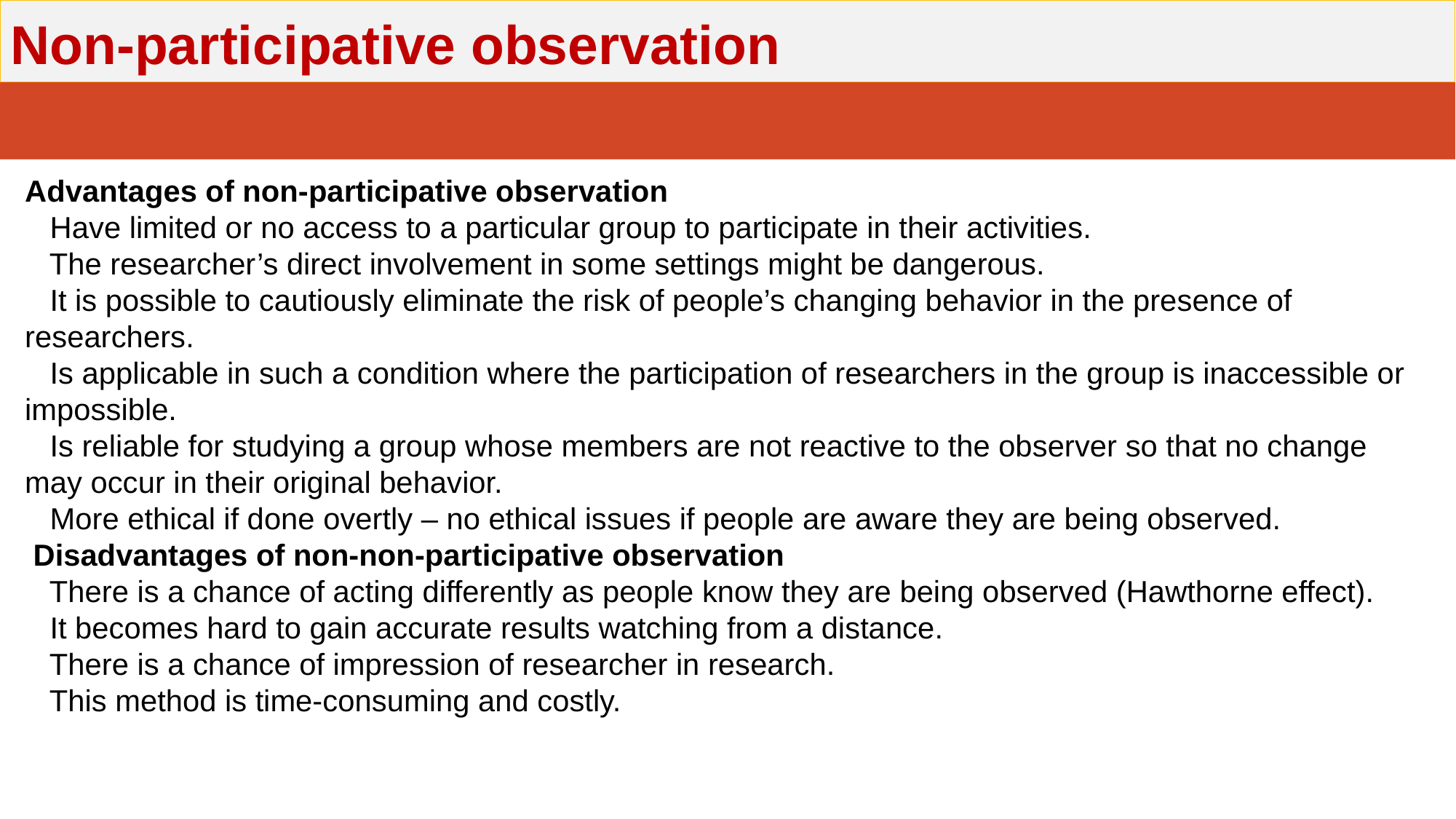

# Non-participative observation
Advantages of non-participative observation
   Have limited or no access to a particular group to participate in their activities.
   The researcher’s direct involvement in some settings might be dangerous.
   It is possible to cautiously eliminate the risk of people’s changing behavior in the presence of researchers.
   Is applicable in such a condition where the participation of researchers in the group is inaccessible or impossible.
   Is reliable for studying a group whose members are not reactive to the observer so that no change may occur in their original behavior.
   More ethical if done overtly – no ethical issues if people are aware they are being observed.
 Disadvantages of non-non-participative observation
   There is a chance of acting differently as people know they are being observed (Hawthorne effect).
   It becomes hard to gain accurate results watching from a distance.
   There is a chance of impression of researcher in research.
   This method is time-consuming and costly.